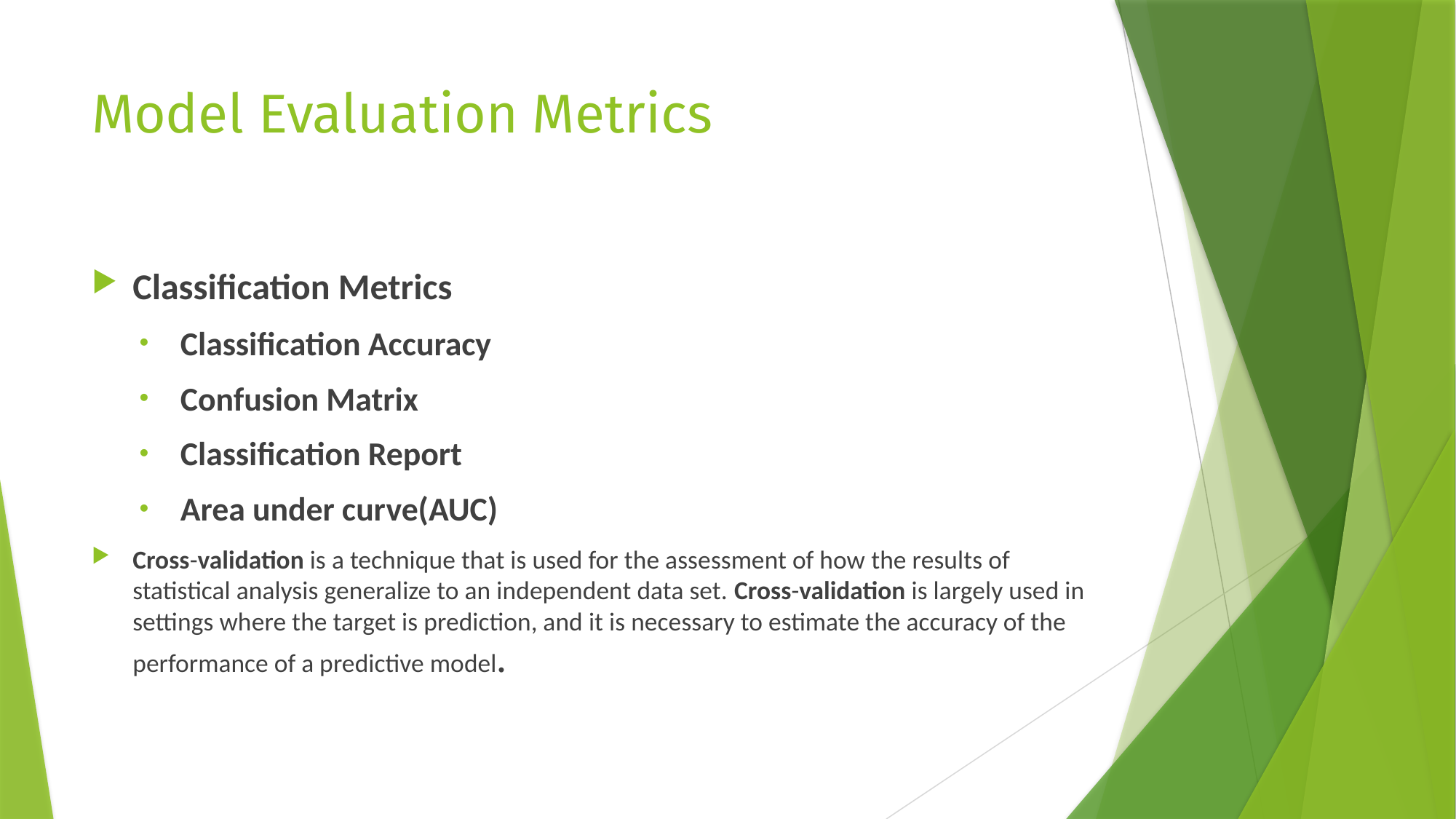

# Model Evaluation Metrics
Classification Metrics
Classification Accuracy
Confusion Matrix
Classification Report
Area under curve(AUC)
Cross-validation is a technique that is used for the assessment of how the results of statistical analysis generalize to an independent data set. Cross-validation is largely used in settings where the target is prediction, and it is necessary to estimate the accuracy of the performance of a predictive model.